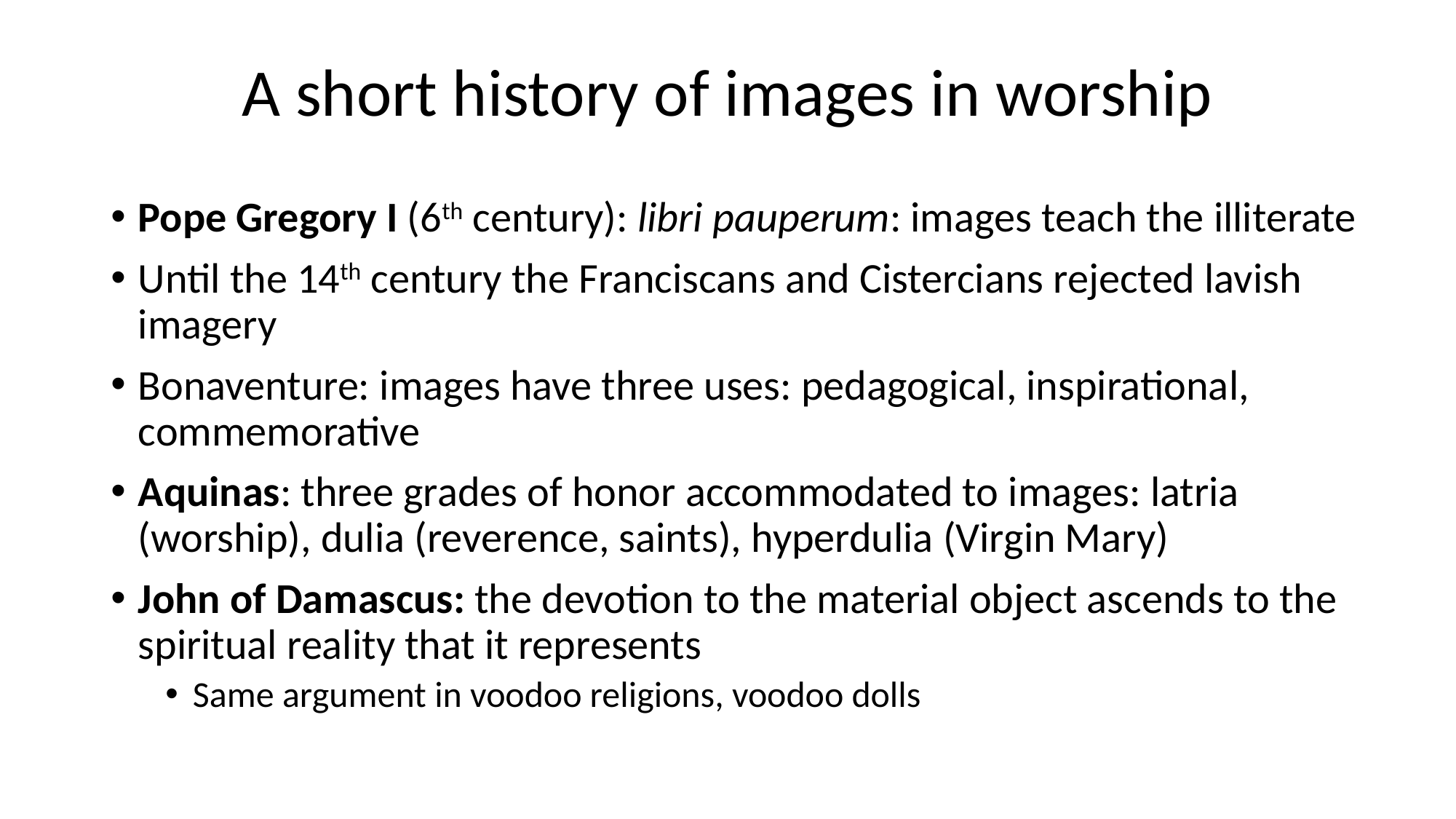

# A short history of images in worship
Pope Gregory I (6th century): libri pauperum: images teach the illiterate
Until the 14th century the Franciscans and Cistercians rejected lavish imagery
Bonaventure: images have three uses: pedagogical, inspirational, commemorative
Aquinas: three grades of honor accommodated to images: latria (worship), dulia (reverence, saints), hyperdulia (Virgin Mary)
John of Damascus: the devotion to the material object ascends to the spiritual reality that it represents
Same argument in voodoo religions, voodoo dolls